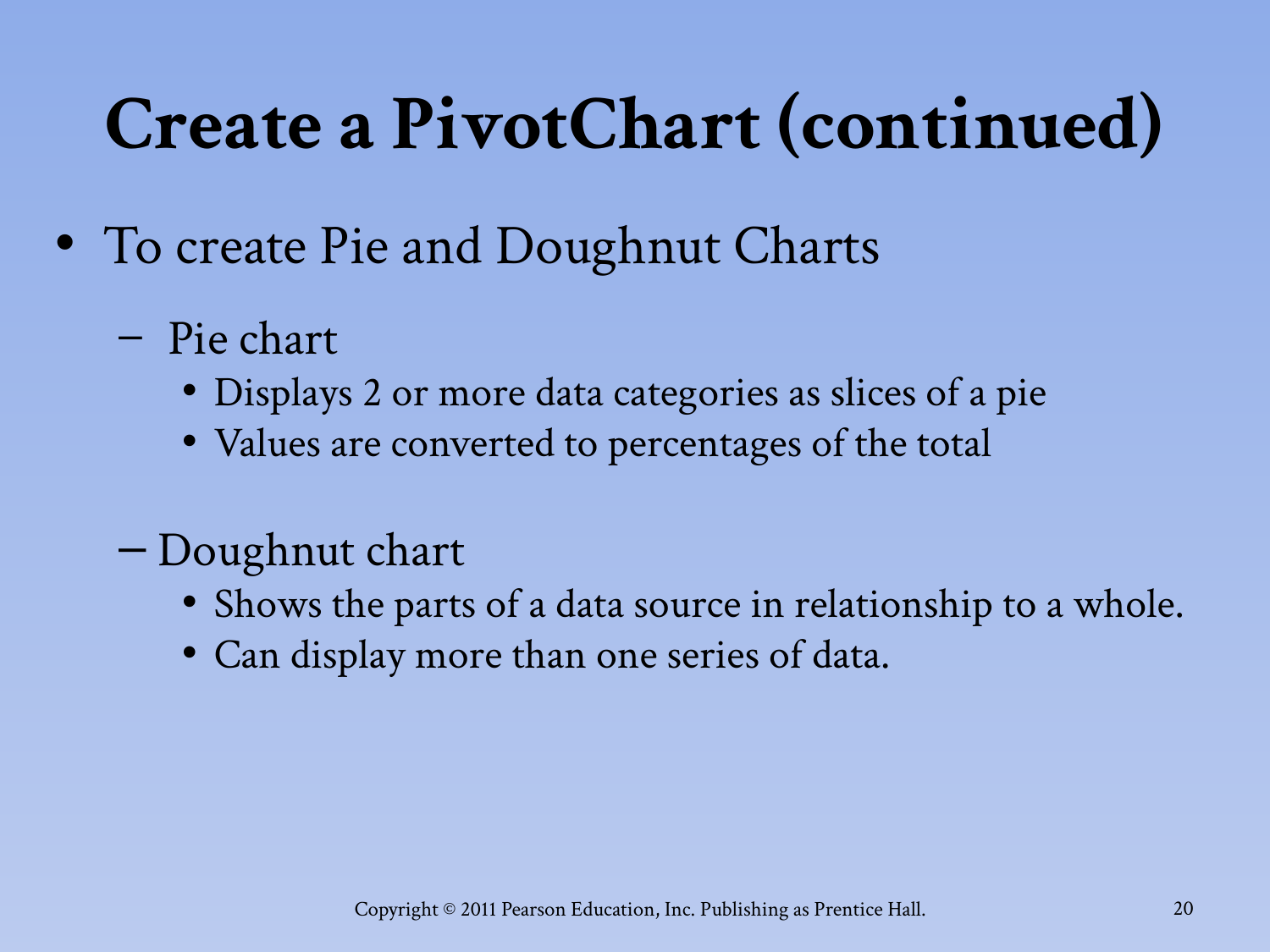

# Create a PivotChart (continued)
To create Pie and Doughnut Charts

 Pie chart
Displays 2 or more data categories as slices of a pie
Values are converted to percentages of the total

Doughnut chart
Shows the parts of a data source in relationship to a whole.
Can display more than one series of data.

Copyright © 2011 Pearson Education, Inc. Publishing as Prentice Hall.

20